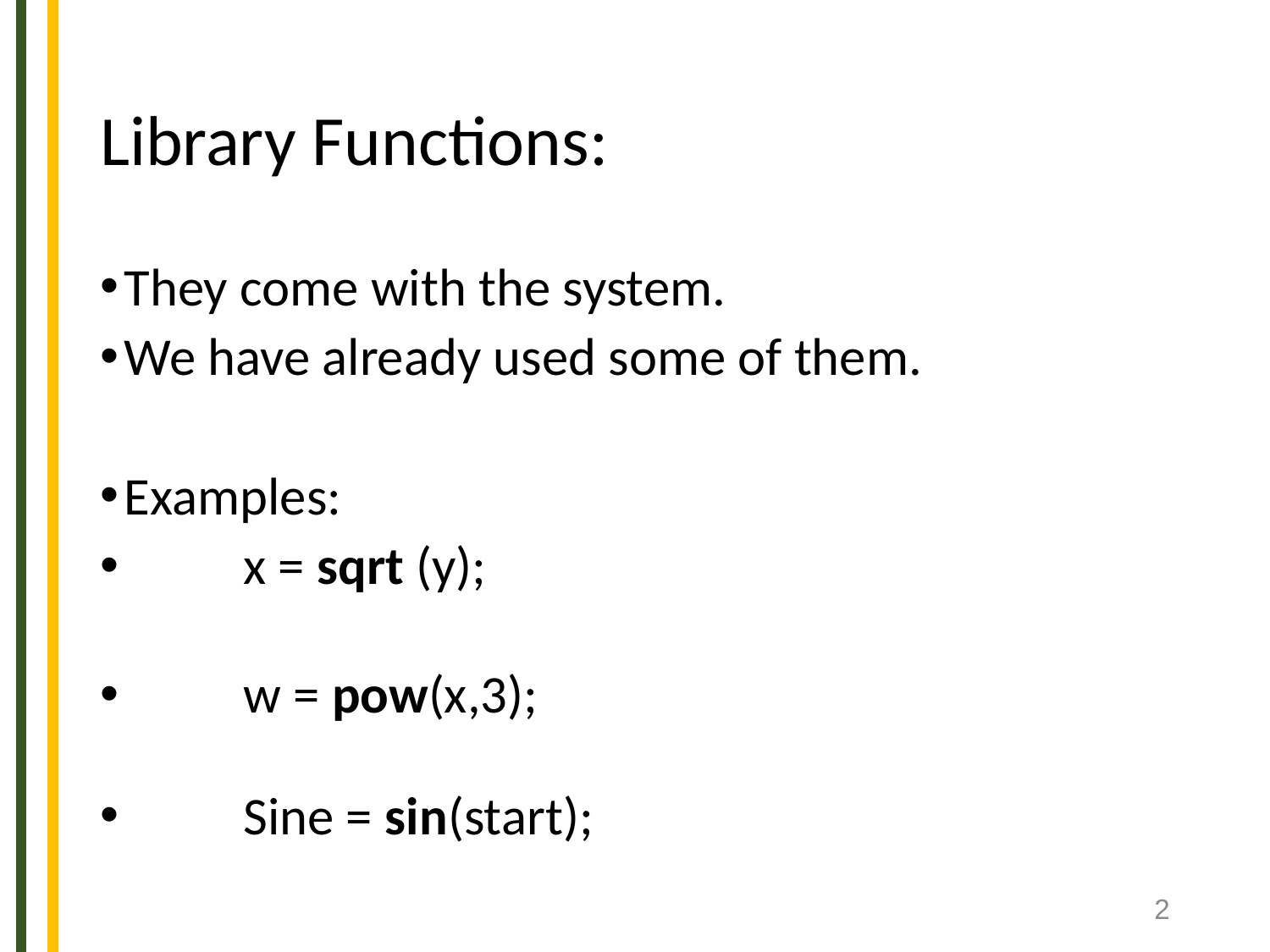

# Library Functions:
They come with the system.
We have already used some of them.

Examples:
		x = sqrt (y);

		w = pow(x,3);

		Sine = sin(start);

2